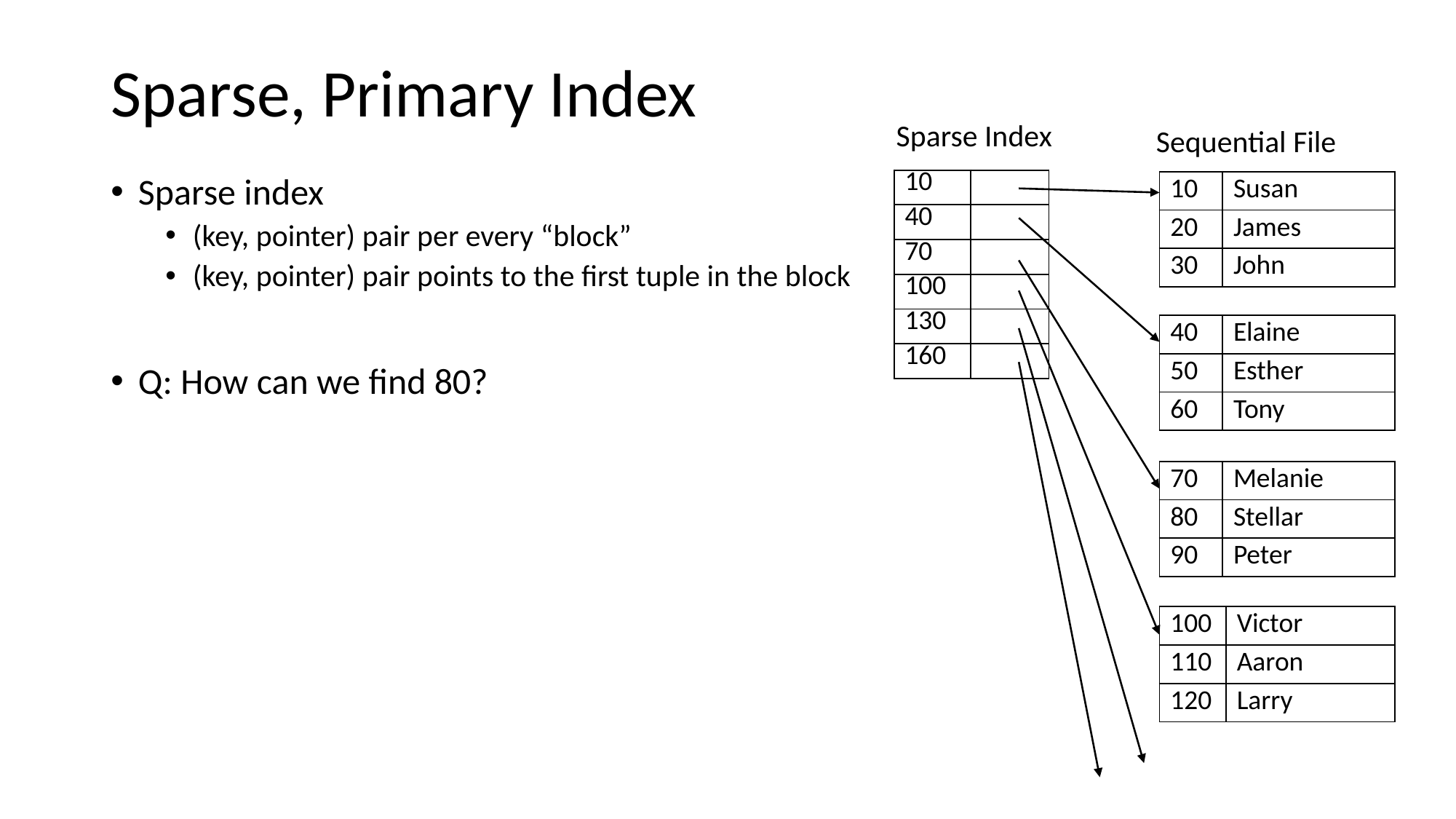

# Sparse, Primary Index
Sparse Index
Sequential File
Sparse index
(key, pointer) pair per every “block”
(key, pointer) pair points to the first tuple in the block

Q: How can we find 80?

| 10 |  |
| --- | --- |
| 40 |  |
| 70 |  |
| 100 |  |
| 130 |  |
| 160 |  |
| 10 | Susan |
| --- | --- |
| 20 | James |
| 30 | John |
| 40 | Elaine |
| --- | --- |
| 50 | Esther |
| 60 | Tony |
| 70 | Melanie |
| --- | --- |
| 80 | Stellar |
| 90 | Peter |
| 100 | Victor |
| --- | --- |
| 110 | Aaron |
| 120 | Larry |